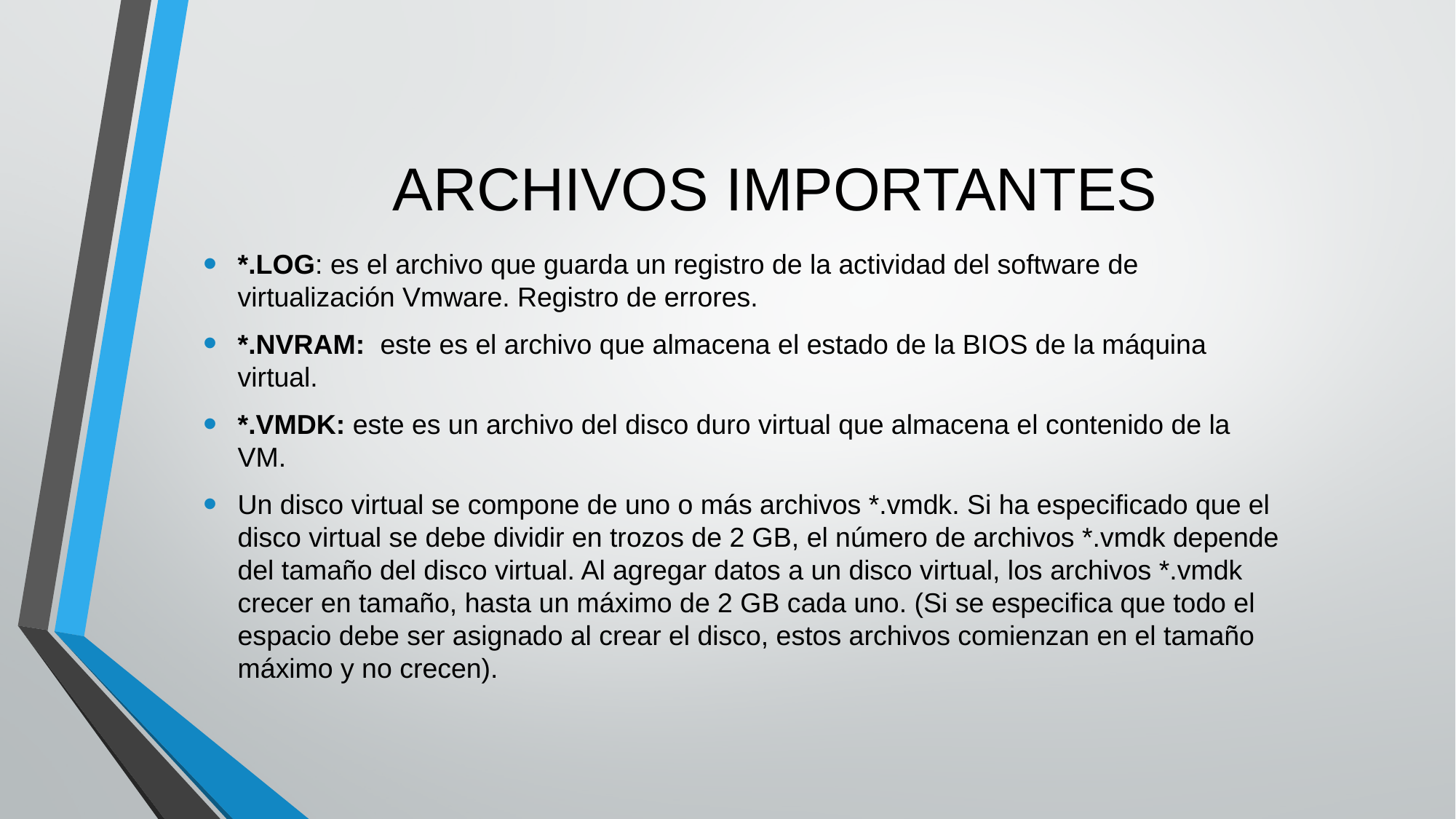

# ARCHIVOS IMPORTANTES
*.LOG: es el archivo que guarda un registro de la actividad del software de virtualización Vmware. Registro de errores.
*.NVRAM:  este es el archivo que almacena el estado de la BIOS de la máquina virtual.
*.VMDK: este es un archivo del disco duro virtual que almacena el contenido de la VM.
Un disco virtual se compone de uno o más archivos *.vmdk. Si ha especificado que el disco virtual se debe dividir en trozos de 2 GB, el número de archivos *.vmdk depende del tamaño del disco virtual. Al agregar datos a un disco virtual, los archivos *.vmdk crecer en tamaño, hasta un máximo de 2 GB cada uno. (Si se especifica que todo el espacio debe ser asignado al crear el disco, estos archivos comienzan en el tamaño máximo y no crecen).